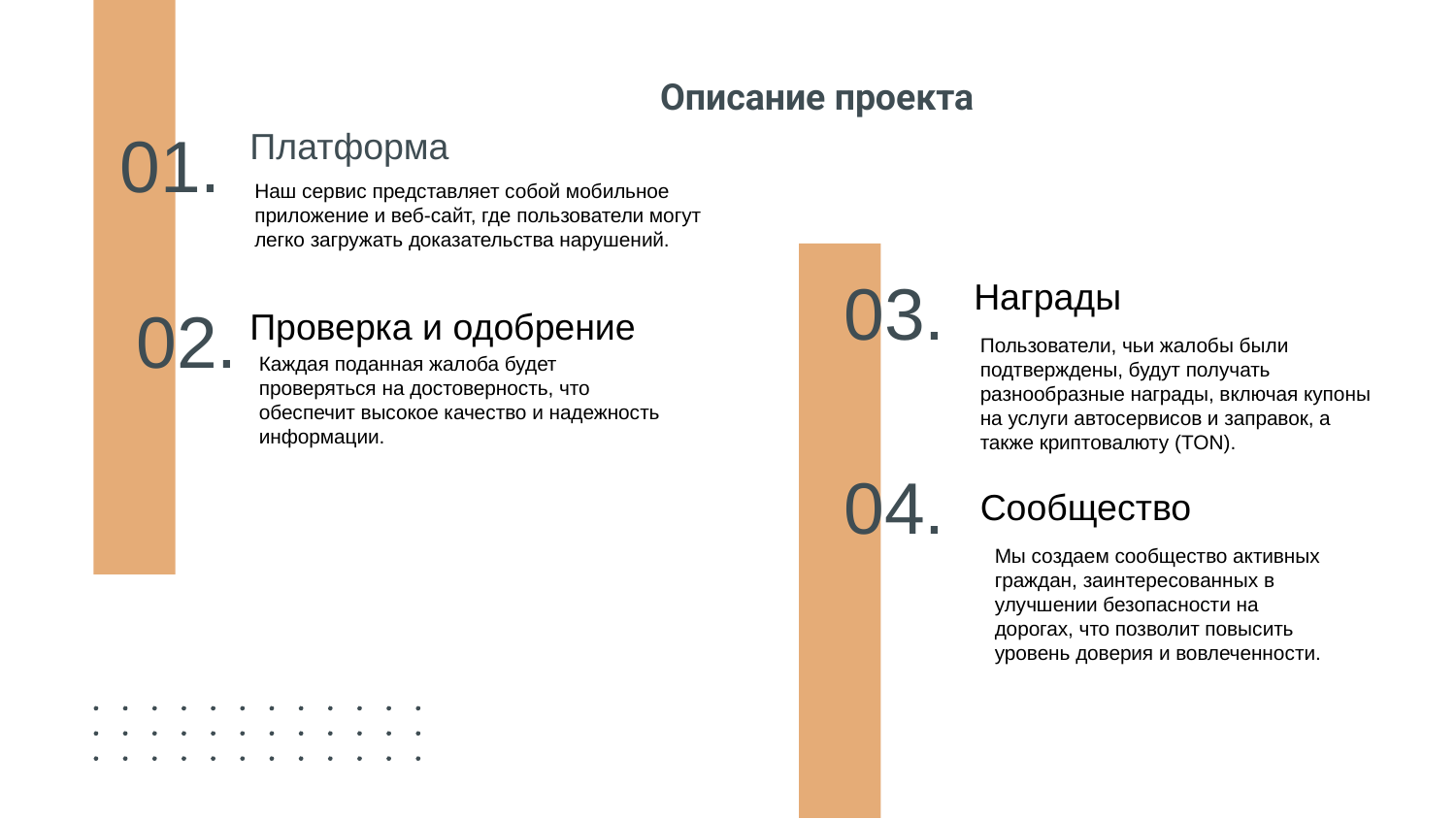

Описание проекта
Платформа
01.
Наш сервис представляет собой мобильное приложение и веб-сайт, где пользователи могут легко загружать доказательства нарушений.

Награды
03.
Проверка и одобрение
02.
Пользователи, чьи жалобы были подтверждены, будут получать разнообразные награды, включая купоны на услуги автосервисов и заправок, а также криптовалюту (TON).
Каждая поданная жалоба будет проверяться на достоверность, что обеспечит высокое качество и надежность информации.
# 04.
Сообщество
Мы создаем сообщество активных граждан, заинтересованных в улучшении безопасности на дорогах, что позволит повысить уровень доверия и вовлеченности.